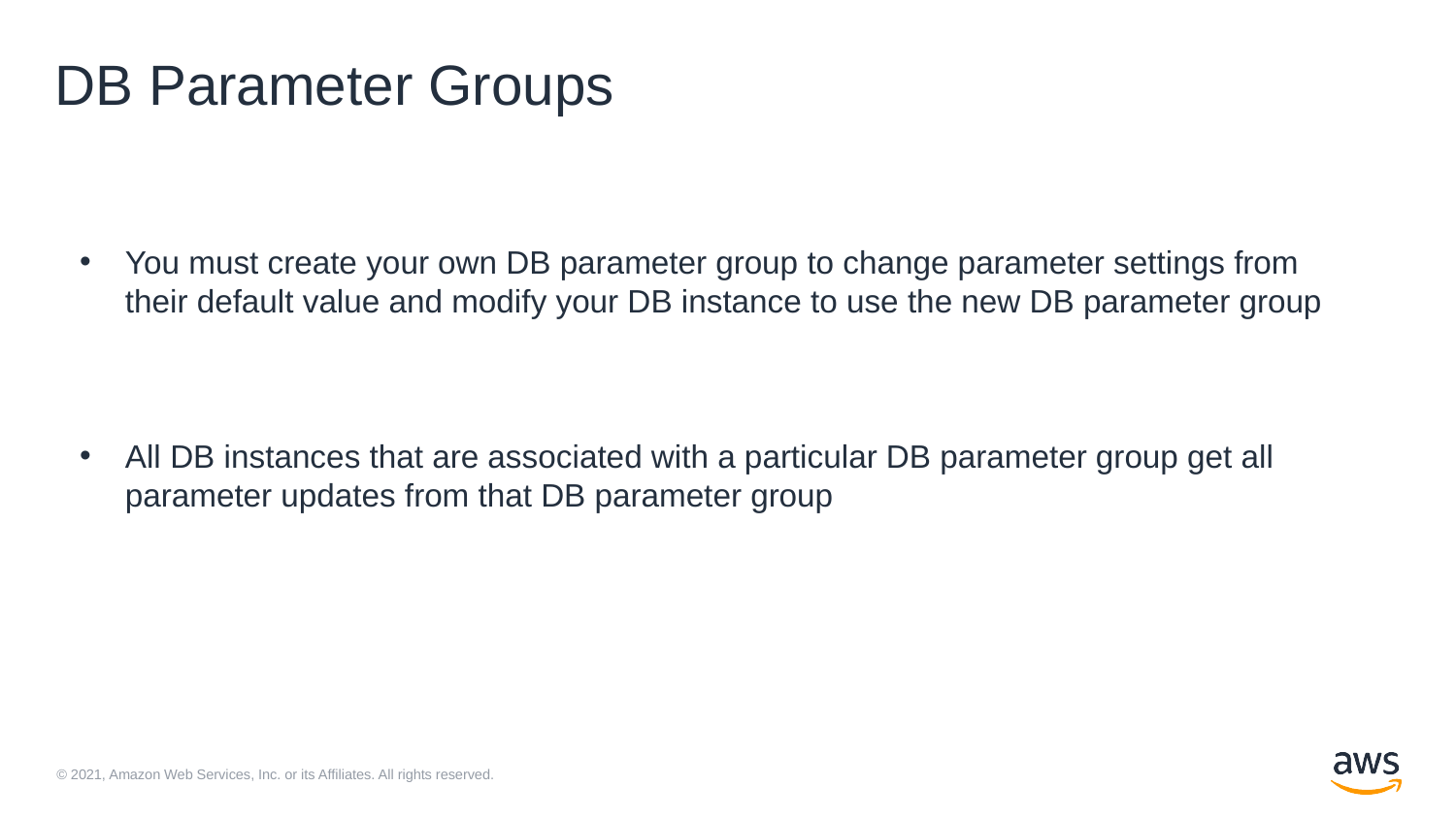

# DB Parameter Groups
You must create your own DB parameter group to change parameter settings from their default value and modify your DB instance to use the new DB parameter group

All DB instances that are associated with a particular DB parameter group get all parameter updates from that DB parameter group